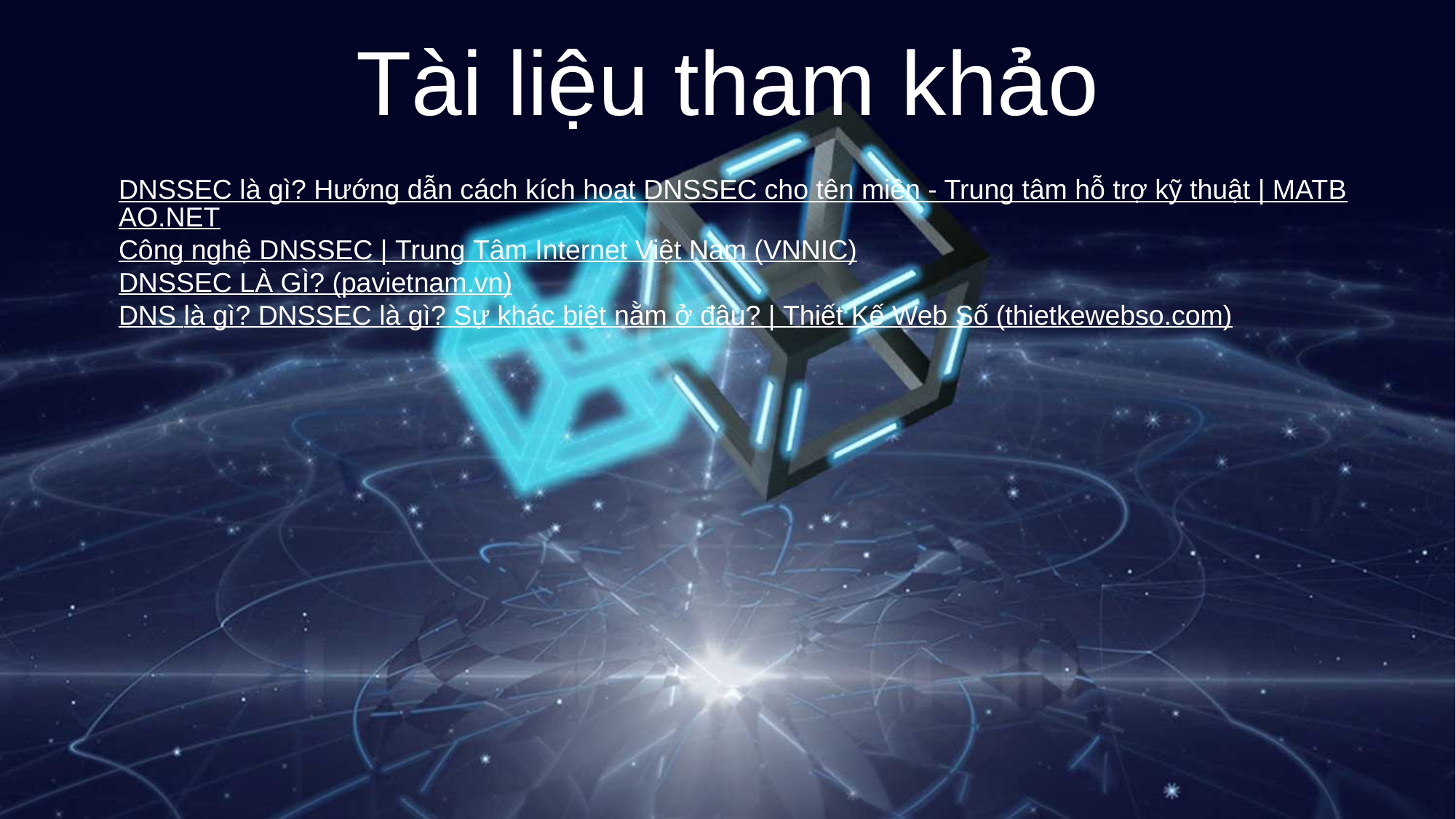

Tài liệu tham khảo
DNSSEC là gì? Hướng dẫn cách kích hoạt DNSSEC cho tên miền - Trung tâm hỗ trợ kỹ thuật | MATBAO.NET
Công nghệ DNSSEC | Trung Tâm Internet Việt Nam (VNNIC)
DNSSEC LÀ GÌ? (pavietnam.vn)
DNS là gì? DNSSEC là gì? Sự khác biệt nằm ở đâu? | Thiết Kế Web Số (thietkewebso.com)